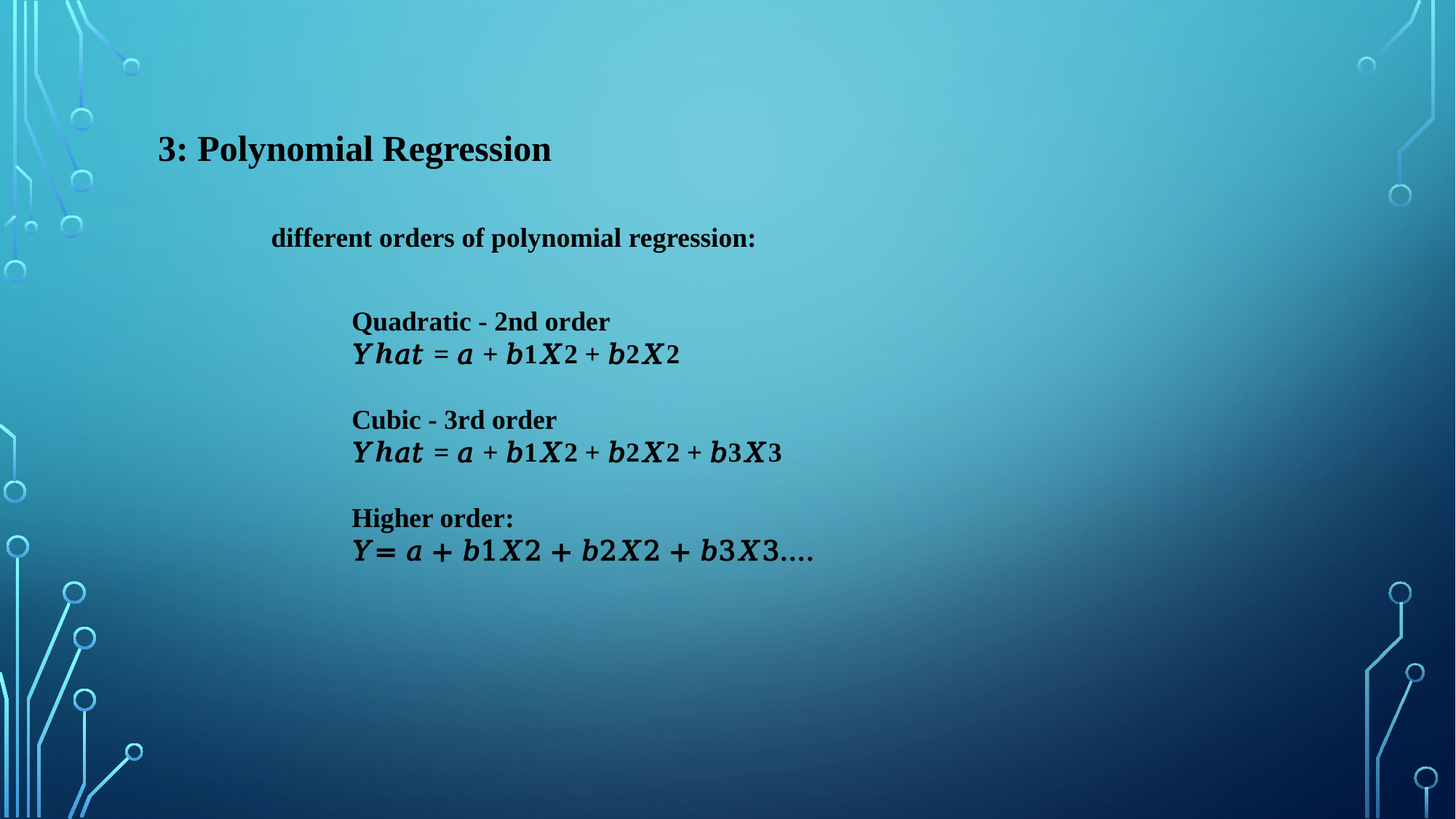

3: Polynomial Regression
different orders of polynomial regression:
Quadratic - 2nd order
𝑌ℎ𝑎𝑡 = 𝑎 + 𝑏1𝑋2 + 𝑏2𝑋2

Cubic - 3rd order
𝑌ℎ𝑎𝑡 = 𝑎 + 𝑏1𝑋2 + 𝑏2𝑋2 + 𝑏3𝑋3

Higher order:
𝑌= 𝑎 + 𝑏1𝑋2 + 𝑏2𝑋2 + 𝑏3𝑋3....